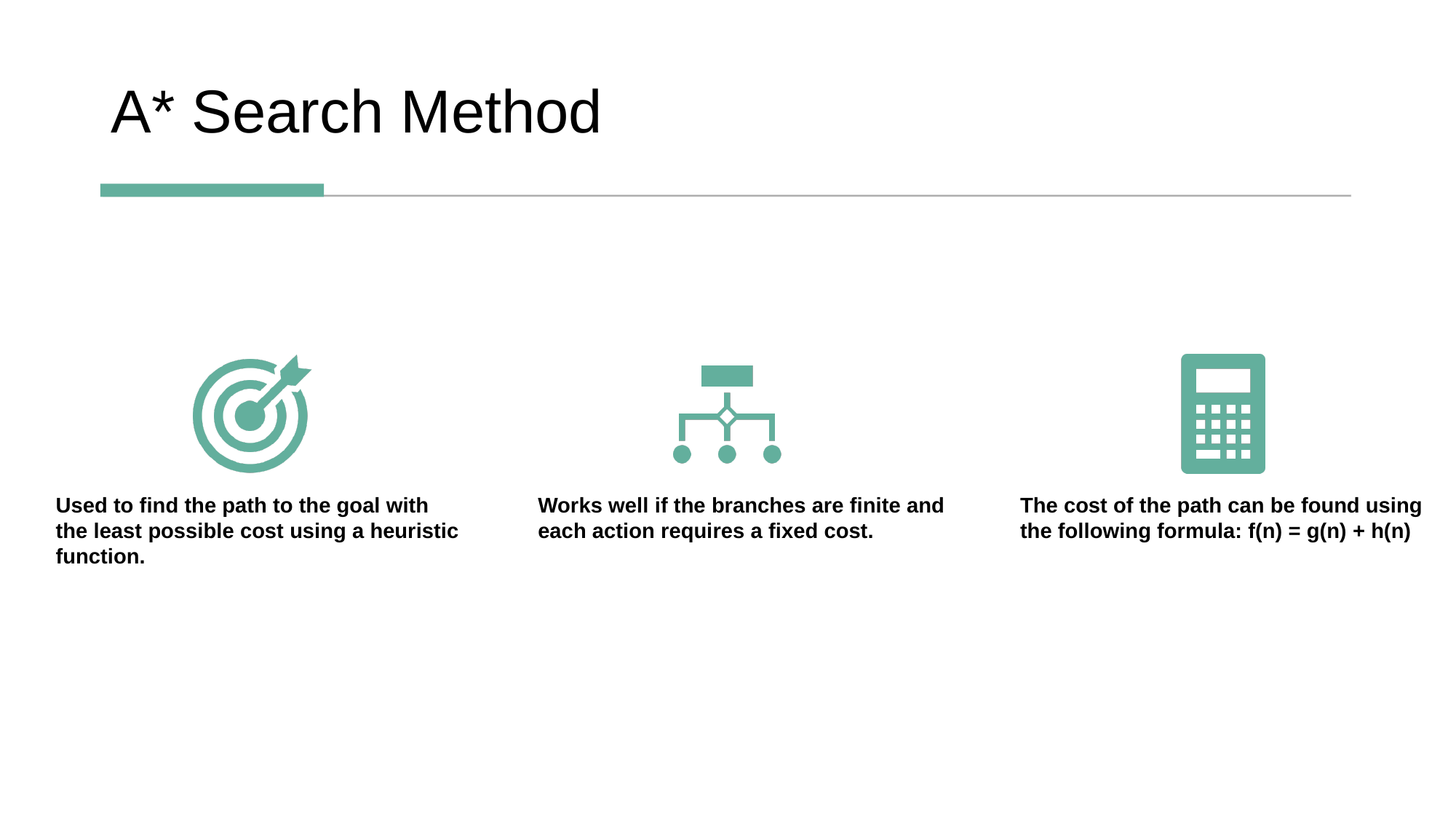

# A* Search Method

Used to find the path to the goal with the least possible cost using a heuristic function.
Works well if the branches are finite and each action requires a fixed cost.
The cost of the path can be found using the following formula: f(n) = g(n) + h(n)